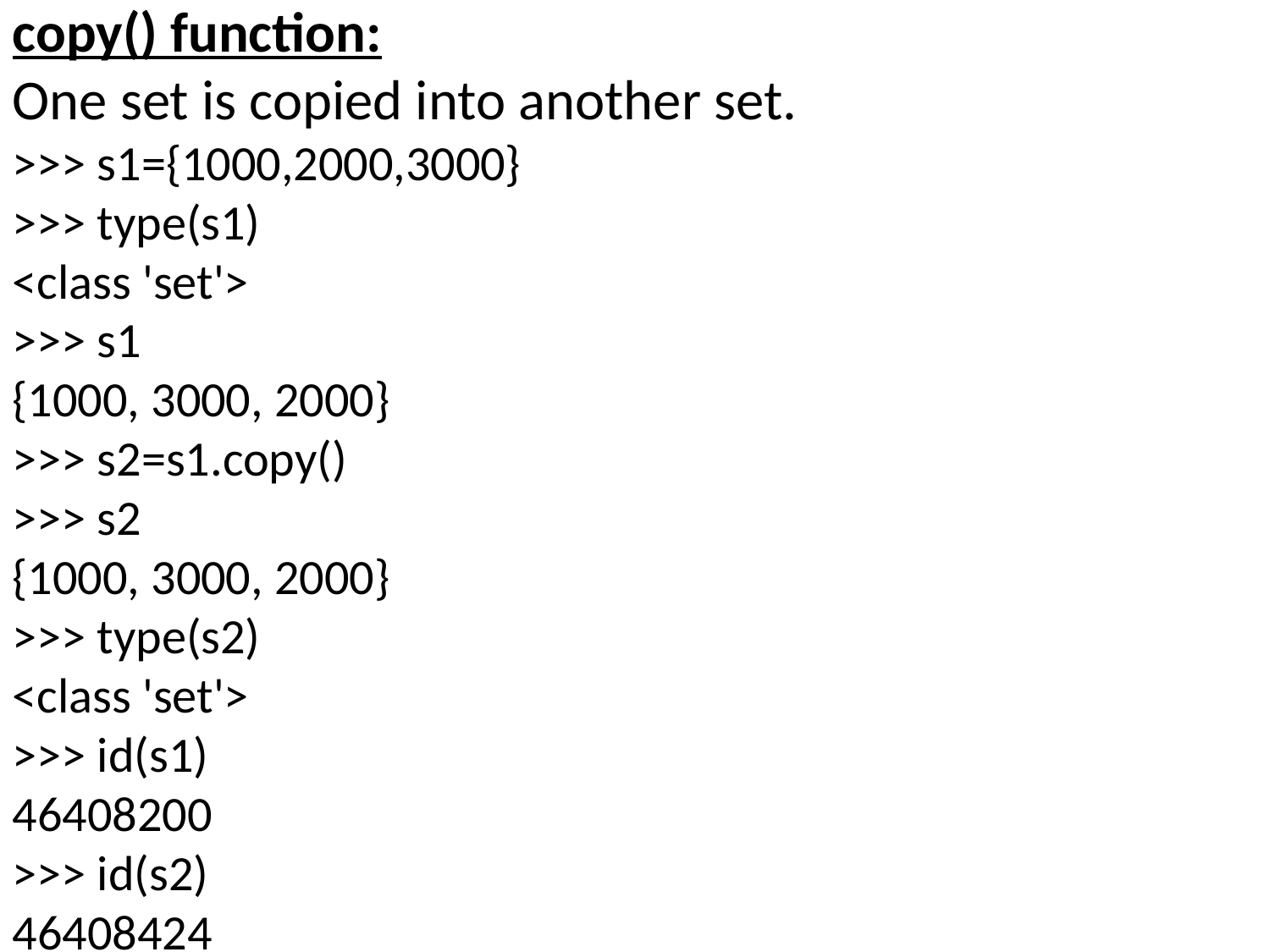

copy() function:
One set is copied into another set.
>>> s1={1000,2000,3000}
>>> type(s1)
<class 'set'>
>>> s1
{1000, 3000, 2000}
>>> s2=s1.copy()
>>> s2
{1000, 3000, 2000}
>>> type(s2)
<class 'set'>
>>> id(s1)
46408200
>>> id(s2)
46408424